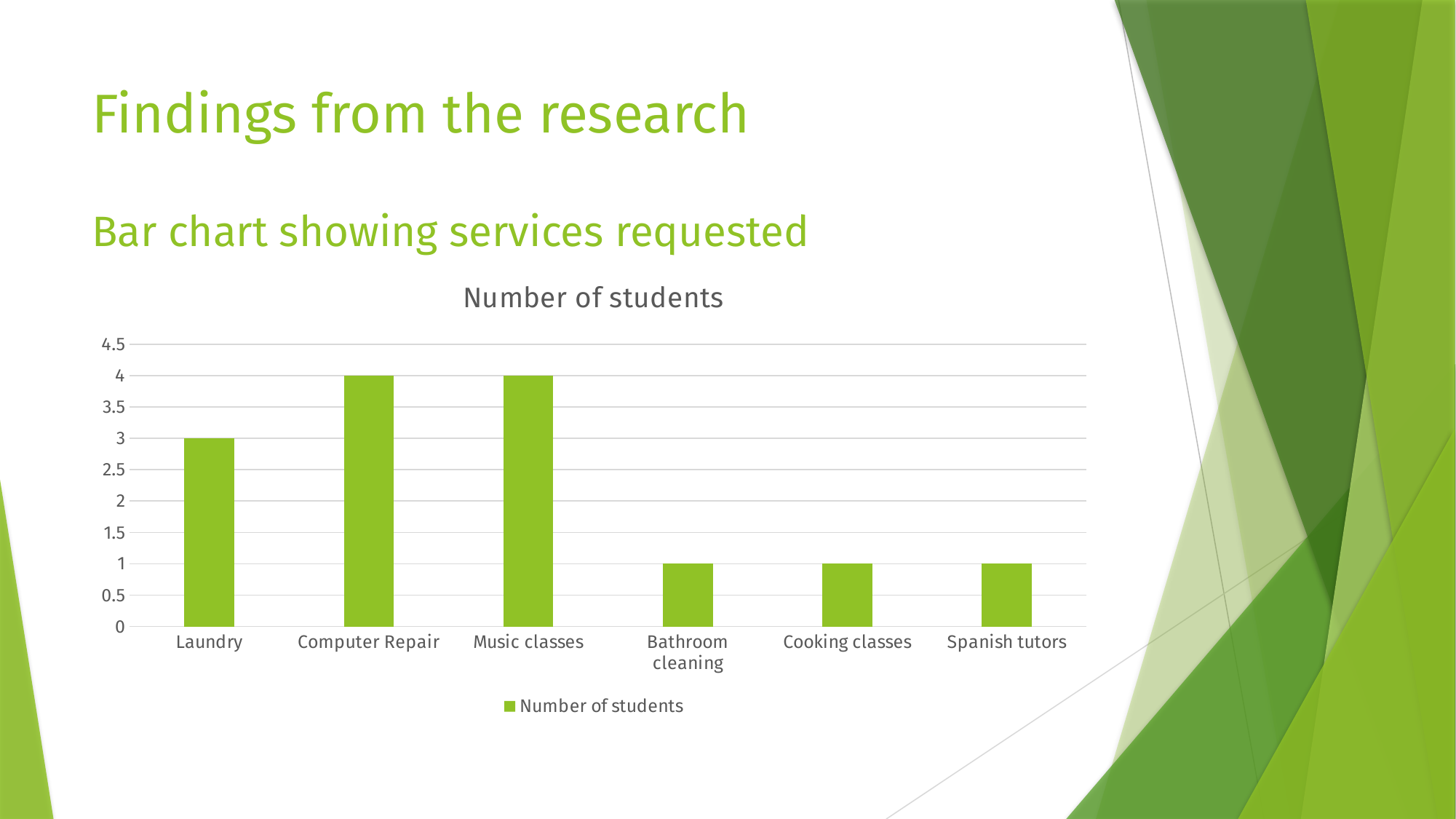

# Findings from the research
Bar chart showing services requested

### Chart:

| Category | Number of students |
|---|---|
| Laundry | 3.0 |
| Computer Repair | 4.0 |
| Music classes | 4.0 |
| Bathroom cleaning | 1.0 |
| Cooking classes | 1.0 |
| Spanish tutors | 1.0 |